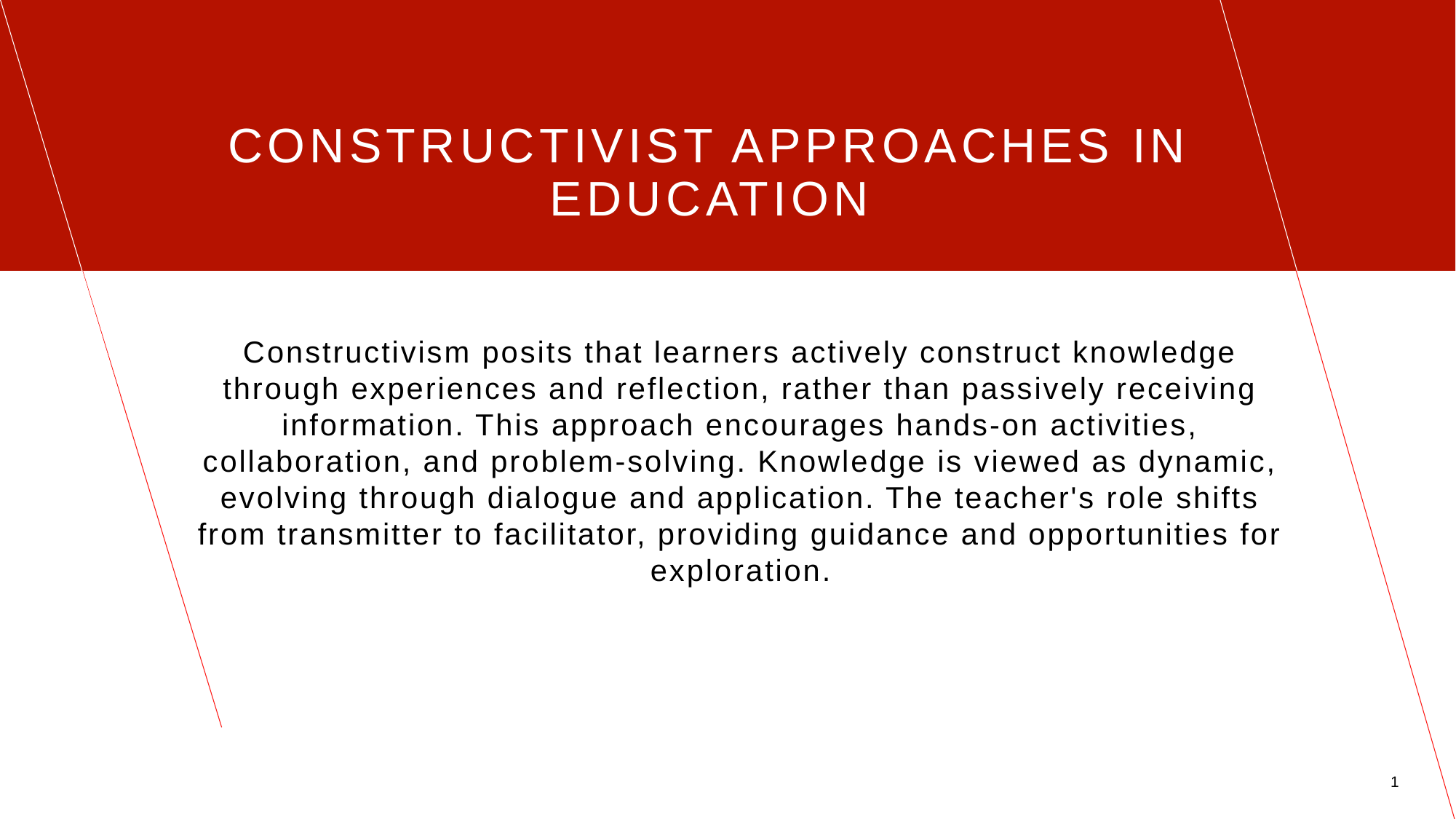

# Constructivist Approaches in Education
Constructivism posits that learners actively construct knowledge through experiences and reflection, rather than passively receiving information. This approach encourages hands-on activities, collaboration, and problem-solving. Knowledge is viewed as dynamic, evolving through dialogue and application. The teacher's role shifts from transmitter to facilitator, providing guidance and opportunities for exploration.
1